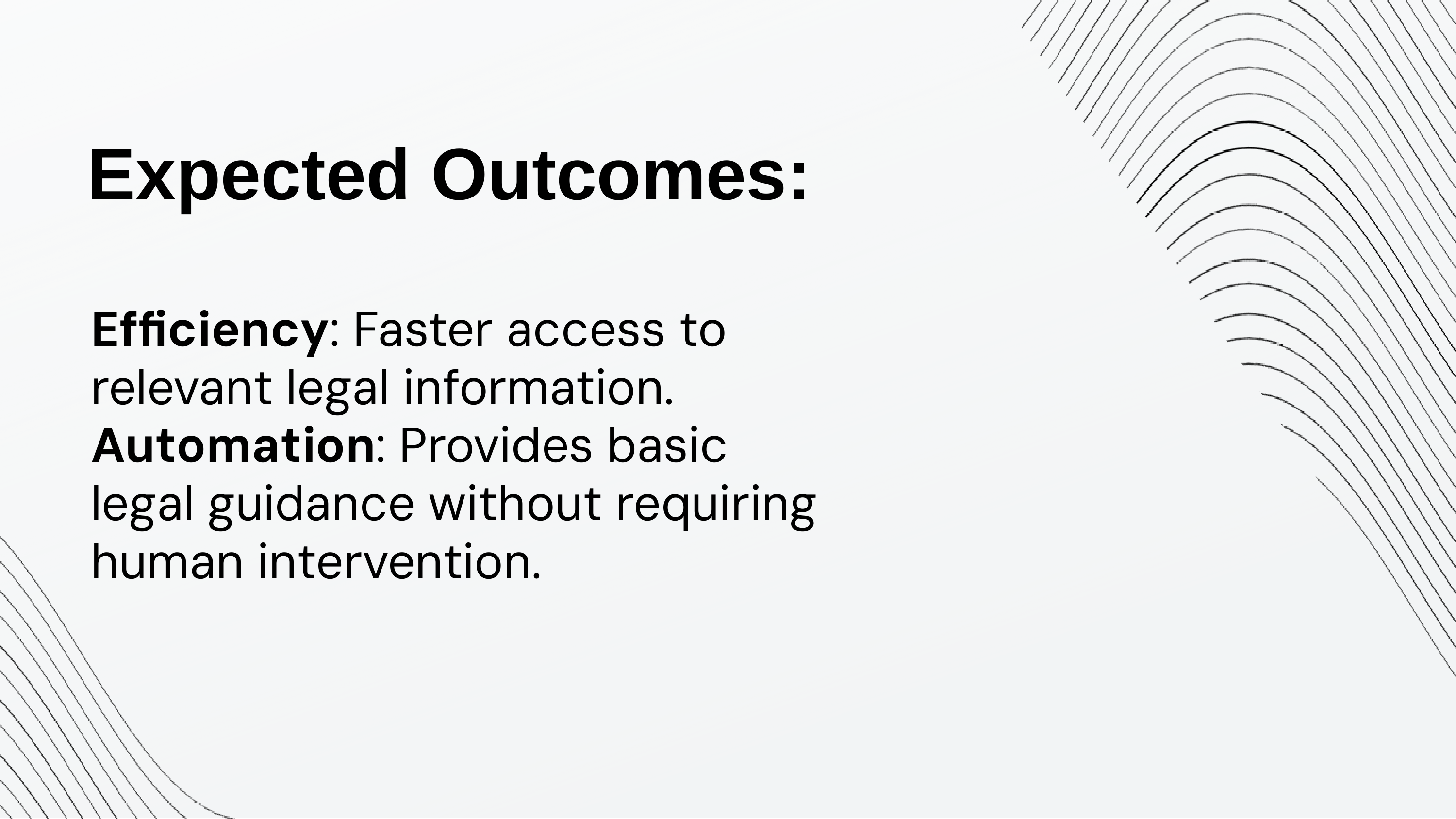

Expected Outcomes:
Efficiency: Faster access to relevant legal information.
Automation: Provides basic legal guidance without requiring human intervention.